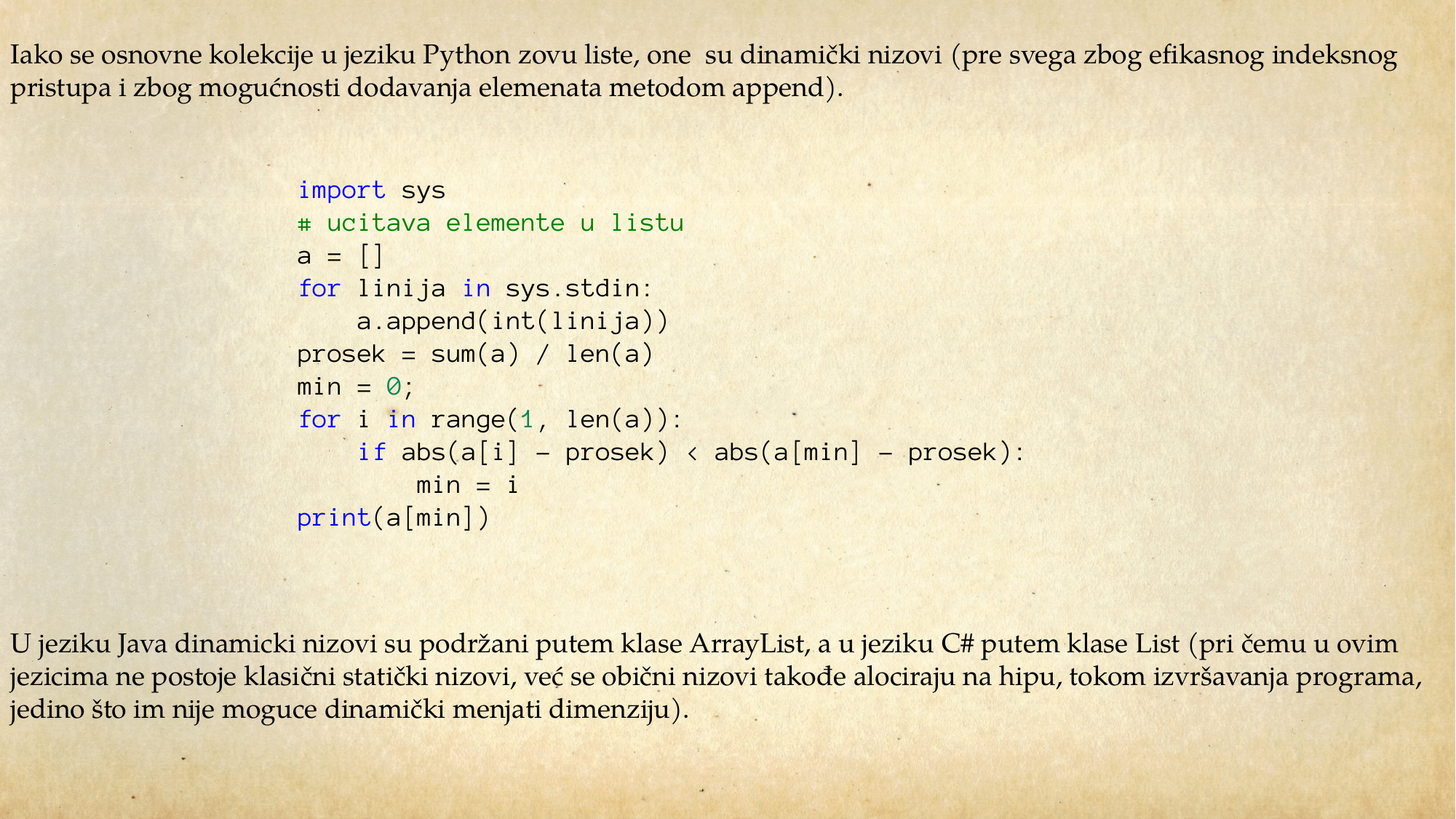

Iako se osnovne kolekcije u jeziku Python zovu liste, one  su dinamički nizovi (pre svega zbog efikasnog indeksnog pristupa i zbog mogućnosti dodavanja elemenata metodom append).
import sys
# ucitava elemente u listu
a = []
for linija in sys.stdin:
    a.append(int(linija))
prosek = sum(a) / len(a)
min = 0;
for i in range(1, len(a)):
    if abs(a[i] - prosek) < abs(a[min] - prosek):
        min = i
print(a[min])
U jeziku Java dinamicki nizovi su podržani putem klase ArrayList, a u jeziku C# putem klase List (pri čemu u ovim jezicima ne postoje klasični statički nizovi, već se obični nizovi takođe alociraju na hipu, tokom izvršavanja programa, jedino što im nije moguce dinamički menjati dimenziju).